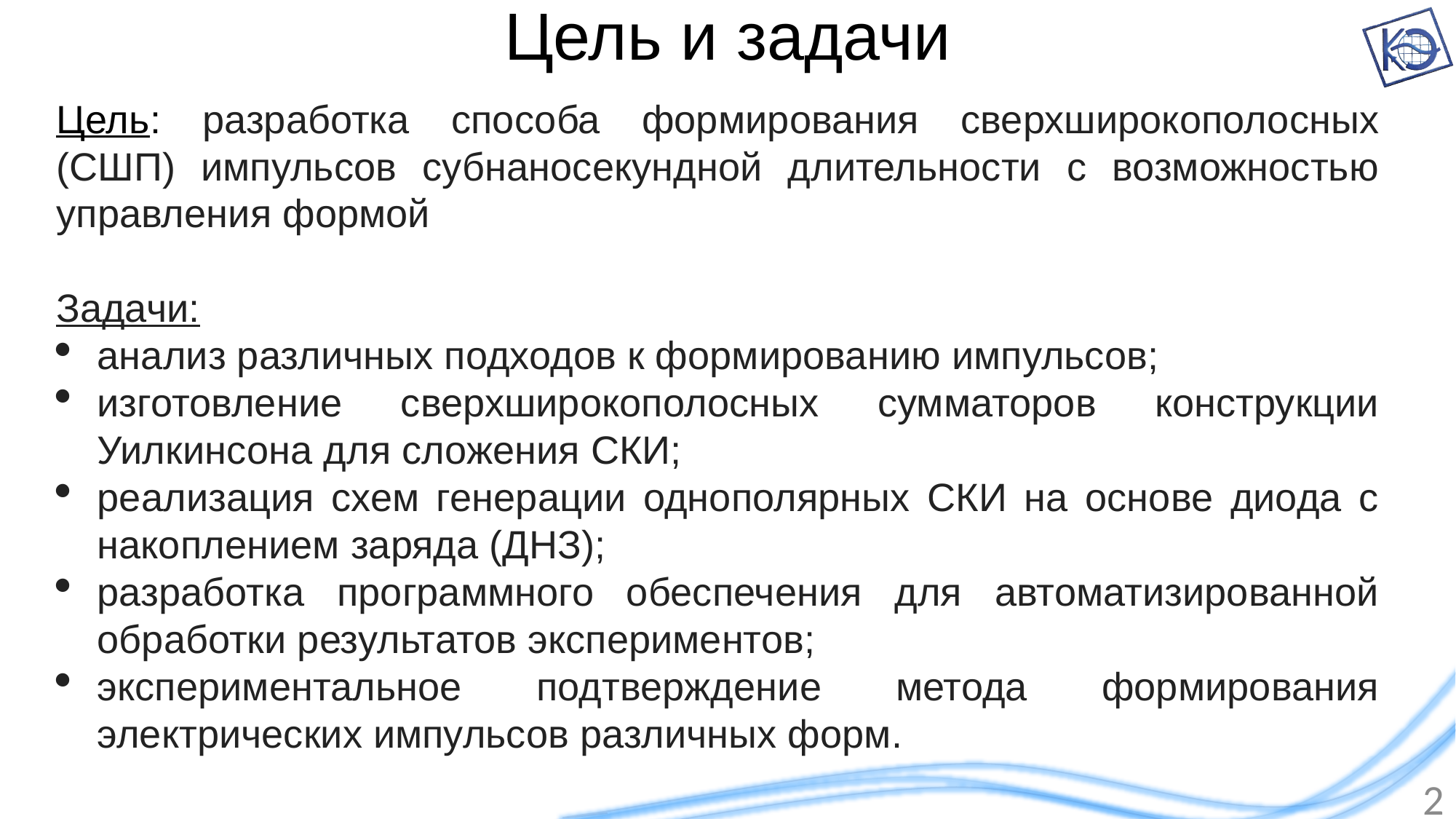

# Цель и задачи
Цель: разработка способа формирования сверхширокополосных (СШП) импульсов субнаносекундной длительности с возможностью управления формой

Задачи:
анализ различных подходов к формированию импульсов;
изготовление сверхширокополосных сумматоров конструкции Уилкинсона для сложения СКИ;
реализация схем генерации однополярных СКИ на основе диода с накоплением заряда (ДНЗ);
разработка программного обеспечения для автоматизированной обработки результатов экспериментов;
экспериментальное подтверждение метода формирования электрических импульсов различных форм.

2